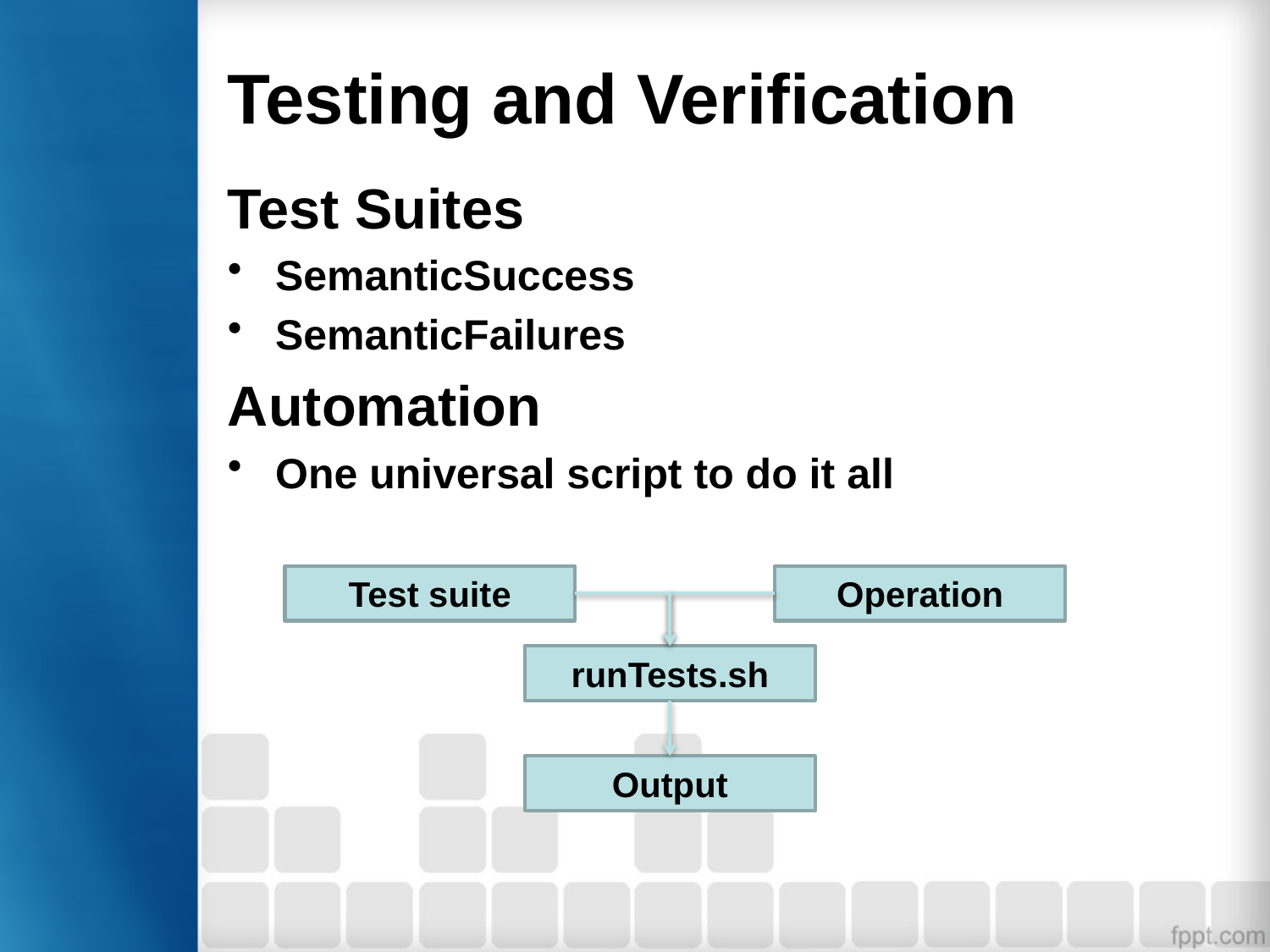

# Testing and Verification
Test Suites
SemanticSuccess
SemanticFailures
Automation
One universal script to do it all

Test suite
Operation
runTests.sh
Output